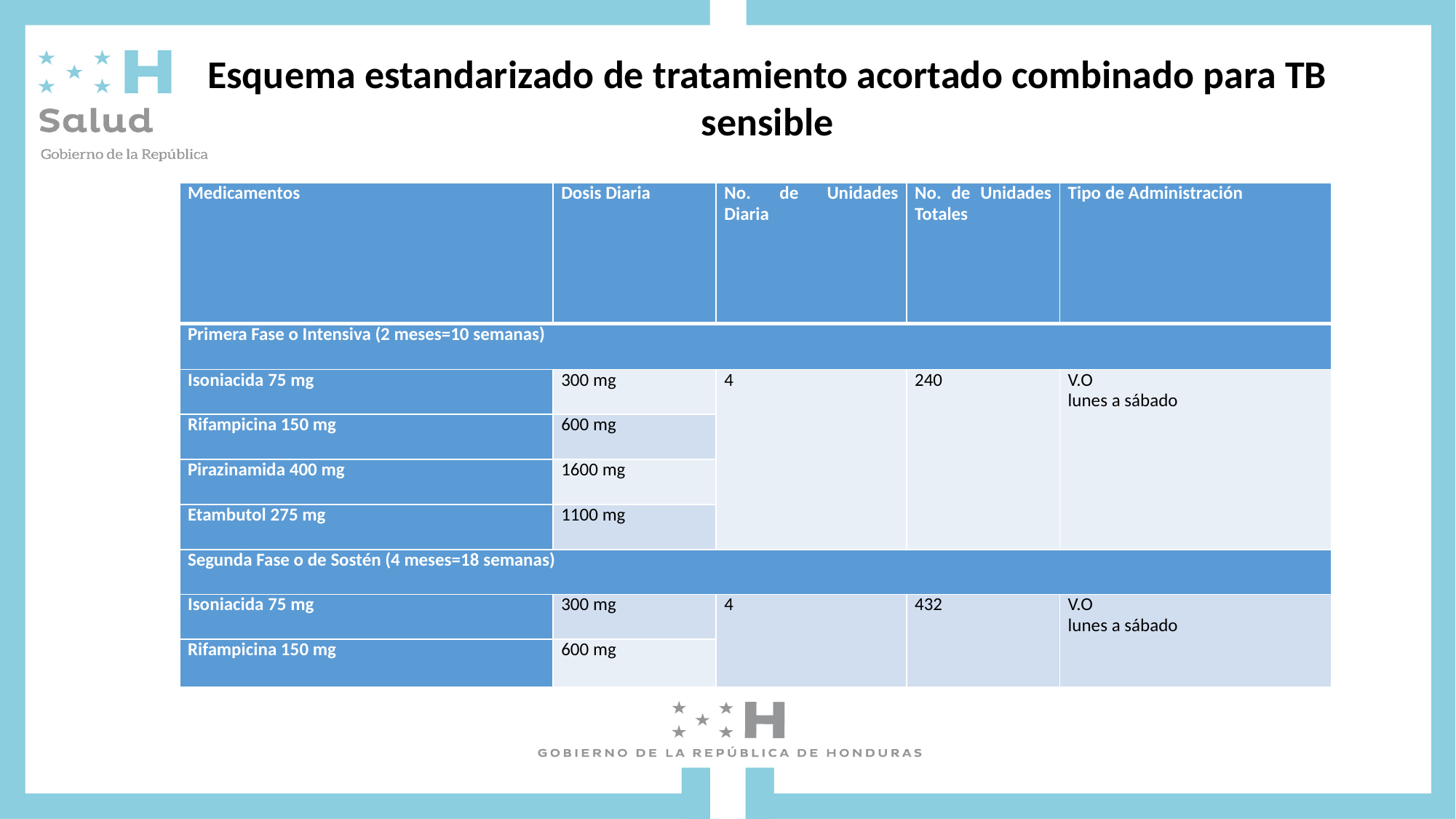

# Esquema estandarizado de tratamiento acortado combinado para TB sensible
| Medicamentos | Dosis Diaria | No. de Unidades Diaria | No. de Unidades Totales | Tipo de Administración |
| --- | --- | --- | --- | --- |
| Primera Fase o Intensiva (2 meses=10 semanas) |  |  |  |  |
| Isoniacida 75 mg | 300 mg | 4 | 240 | V.O lunes a sábado |
| Rifampicina 150 mg | 600 mg |  |  |  |
| Pirazinamida 400 mg | 1600 mg |  |  |  |
| Etambutol 275 mg | 1100 mg |  |  |  |
| Segunda Fase o de Sostén (4 meses=18 semanas) |  |  |  |  |
| Isoniacida 75 mg | 300 mg | 4 | 432 | V.O lunes a sábado |
| Rifampicina 150 mg | 600 mg |  |  |  |